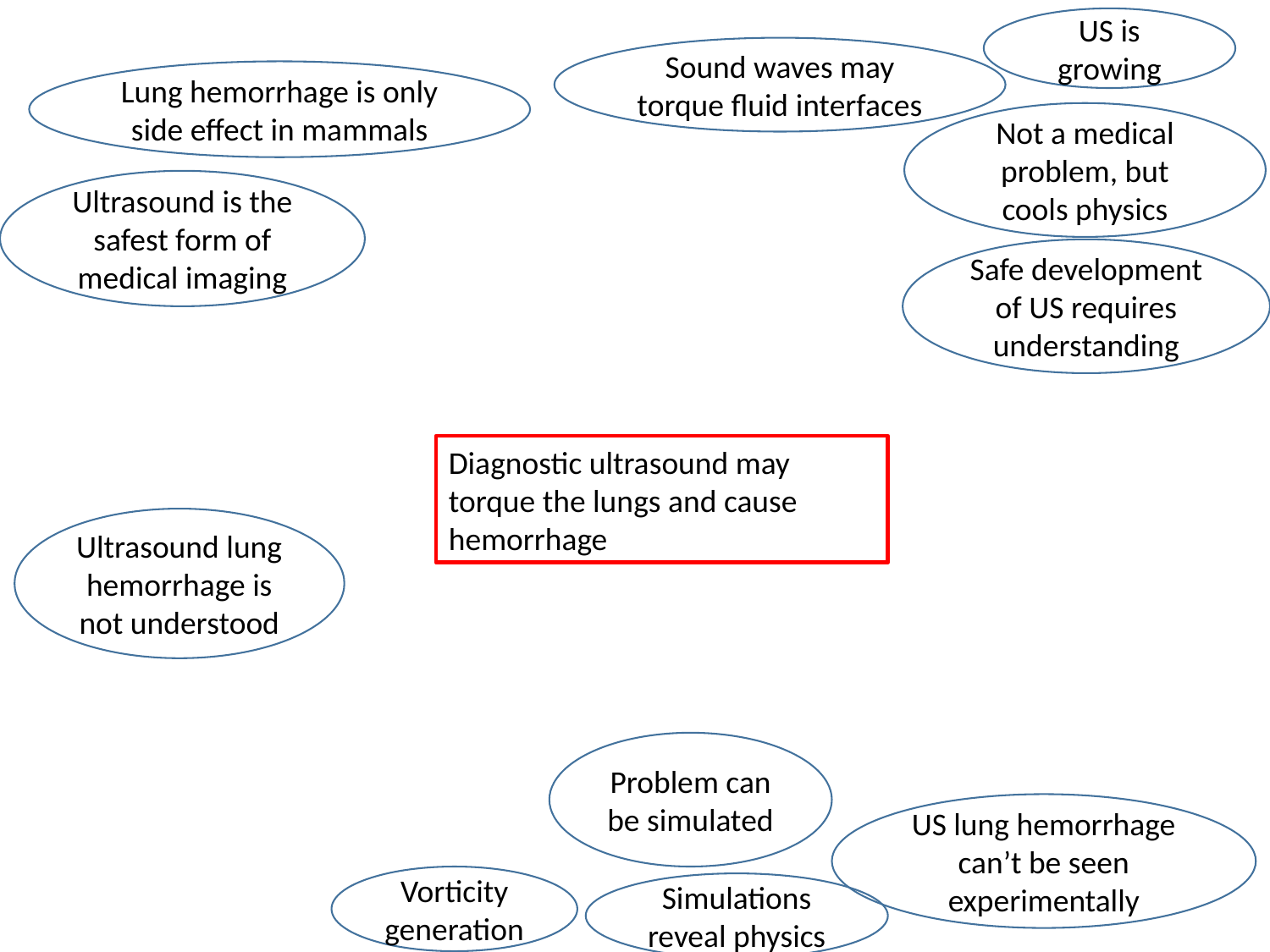

US is growing
Sound waves may torque fluid interfaces
Lung hemorrhage is only side effect in mammals
Not a medical problem, but cools physics
Ultrasound is the safest form of medical imaging
Safe development of US requires understanding
Diagnostic ultrasound may torque the lungs and cause hemorrhage
Ultrasound lung hemorrhage is not understood
Problem can be simulated
US lung hemorrhage can’t be seen experimentally
Vorticity generation
Simulations reveal physics